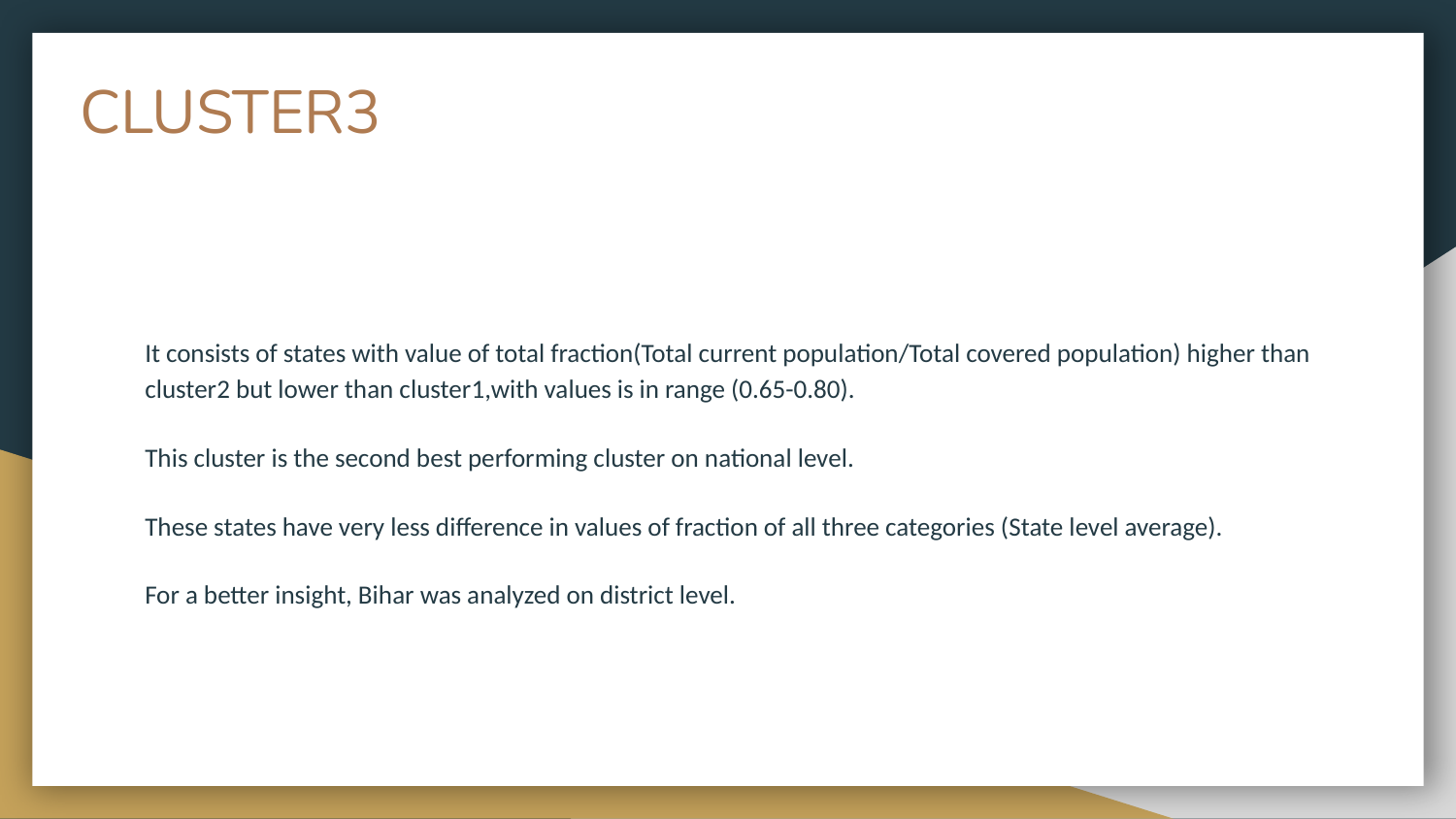

# CLUSTER3
It consists of states with value of total fraction(Total current population/Total covered population) higher than cluster2 but lower than cluster1,with values is in range (0.65-0.80).
This cluster is the second best performing cluster on national level.
These states have very less difference in values of fraction of all three categories (State level average).
For a better insight, Bihar was analyzed on district level.